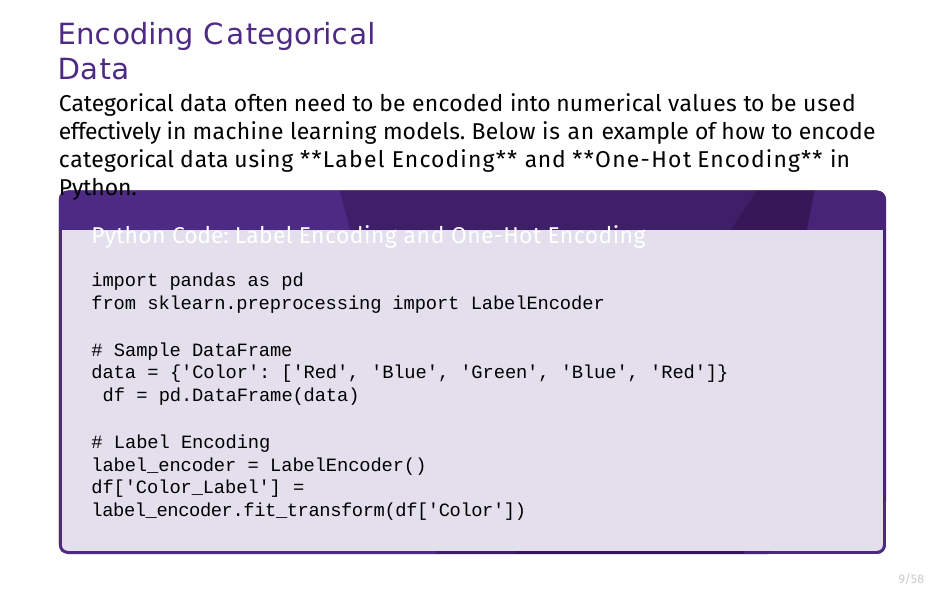

# Encoding Categorical Data
Categorical data often need to be encoded into numerical values to be used  effectively in machine learning models. Below is an example of how to encode  categorical data using **Label Encoding** and **One-Hot Encoding** in Python.
Python Code: Label Encoding and One-Hot Encoding
import pandas as pd
from sklearn.preprocessing import LabelEncoder

# Sample DataFrame
data = {'Color': ['Red', 'Blue', 'Green', 'Blue', 'Red']}  df = pd.DataFrame(data)

# Label Encoding
label_encoder = LabelEncoder()
df['Color_Label'] = label_encoder.fit_transform(df['Color'])

9/58